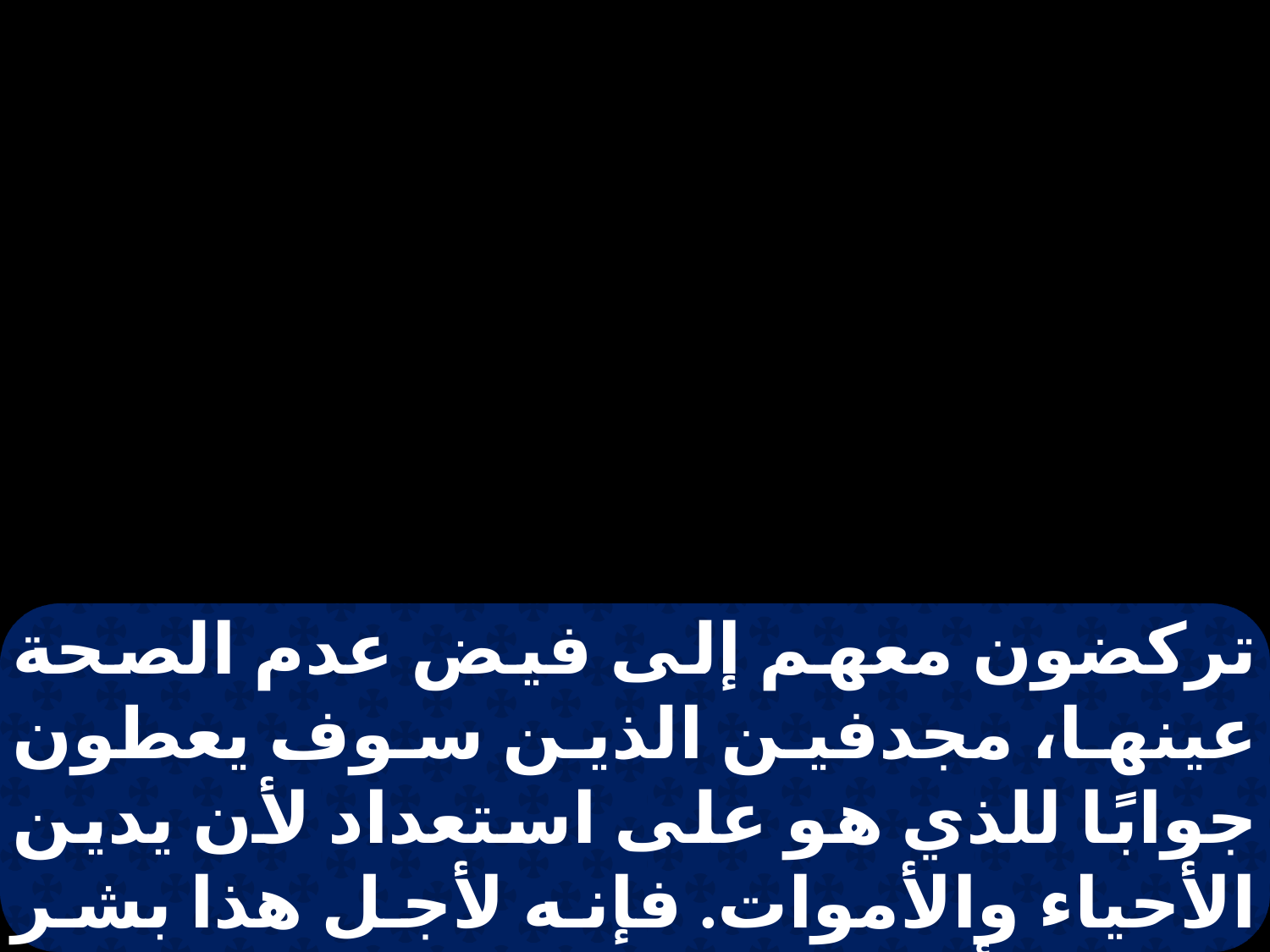

تركضون معهم إلى فيض عدم الصحة عينها، مجدفين الذين سوف يعطون جوابًا للذي هو على استعداد لأن يدين الأحياء والأموات. فإنه لأجل هذا بشر الموتى أيضًا، لكي يدانوا حسب الناس بالجسد، ولكن ليحيوا